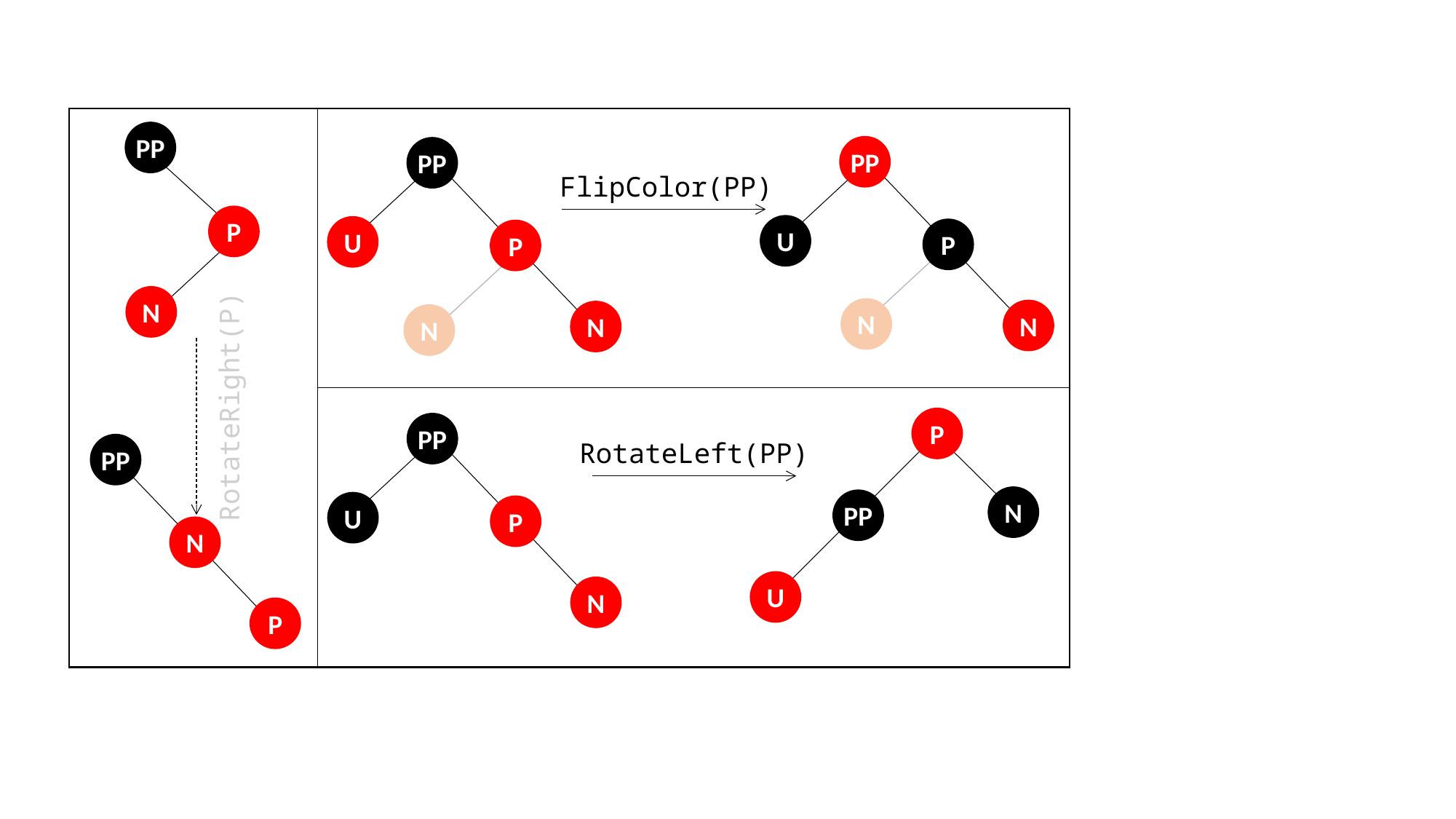

PP
PP
PP
FlipColor(PP)
P
U
U
P
P
N
N
N
N
N
RotateRight(P)
P
PP
PP
RotateLeft(PP)
N
PP
U
P
N
U
N
P